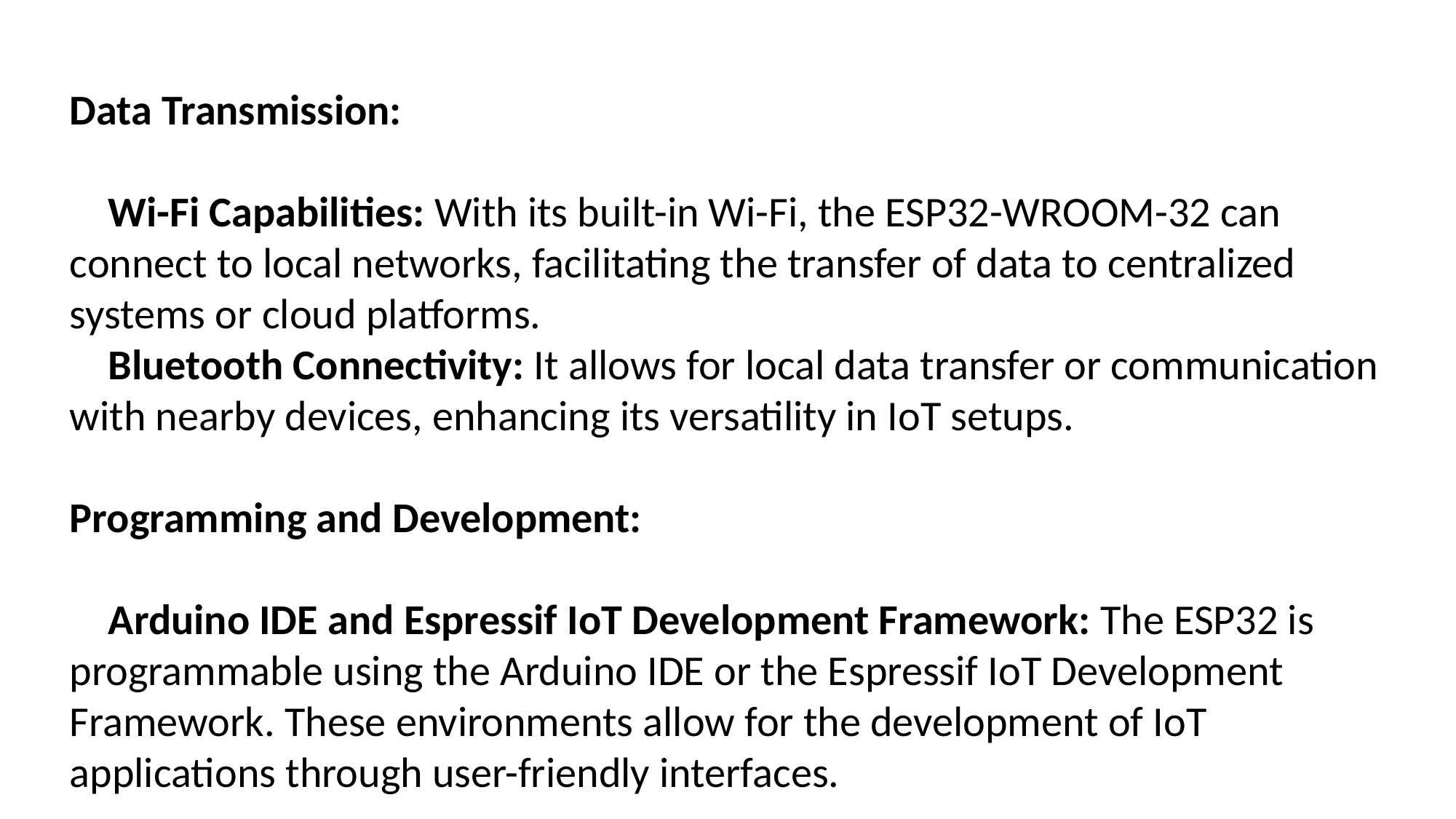

Data Transmission:

    Wi-Fi Capabilities: With its built-in Wi-Fi, the ESP32-WROOM-32 can connect to local networks, facilitating the transfer of data to centralized systems or cloud platforms.
    Bluetooth Connectivity: It allows for local data transfer or communication with nearby devices, enhancing its versatility in IoT setups.

Programming and Development:

    Arduino IDE and Espressif IoT Development Framework: The ESP32 is programmable using the Arduino IDE or the Espressif IoT Development Framework. These environments allow for the development of IoT applications through user-friendly interfaces.